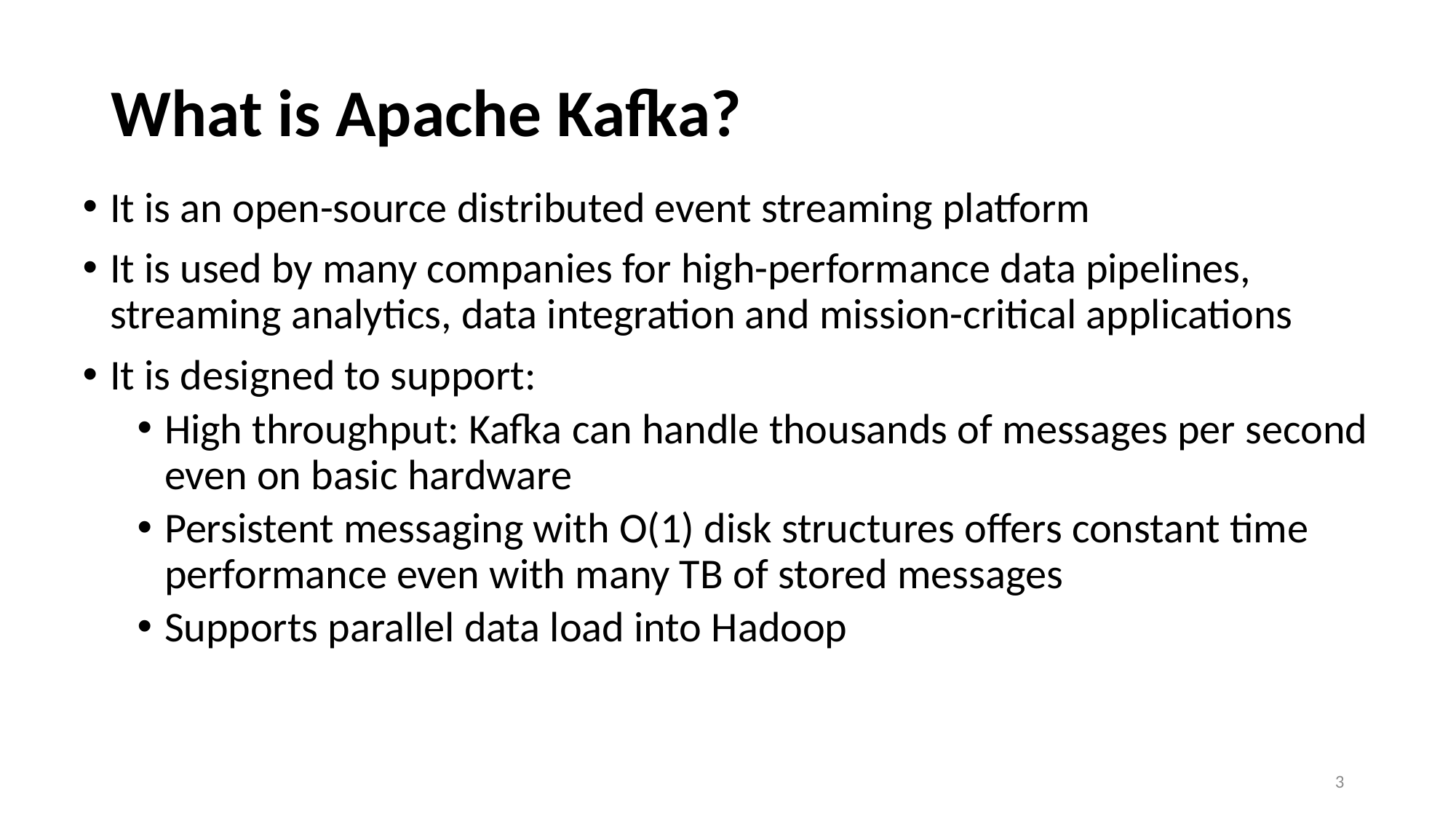

# What is Apache Kafka?
It is an open-source distributed event streaming platform
It is used by many companies for high-performance data pipelines, streaming analytics, data integration and mission-critical applications
It is designed to support:
High throughput: Kafka can handle thousands of messages per second even on basic hardware
Persistent messaging with O(1) disk structures offers constant time performance even with many TB of stored messages
Supports parallel data load into Hadoop

3